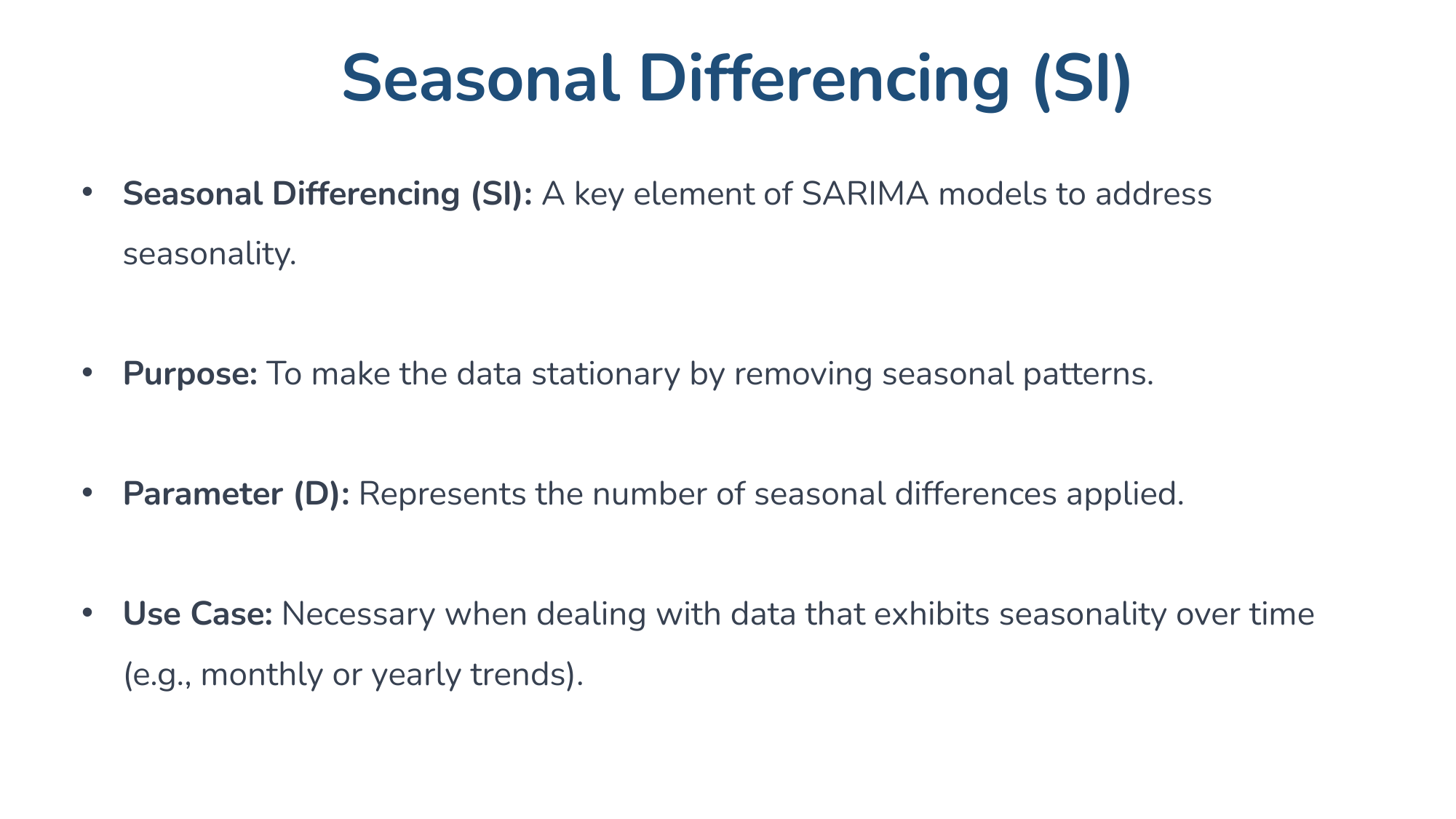

Seasonal Differencing (SI)
Seasonal Differencing (SI): A key element of SARIMA models to address seasonality.

Purpose: To make the data stationary by removing seasonal patterns.

Parameter (D): Represents the number of seasonal differences applied.

Use Case: Necessary when dealing with data that exhibits seasonality over time (e.g., monthly or yearly trends).